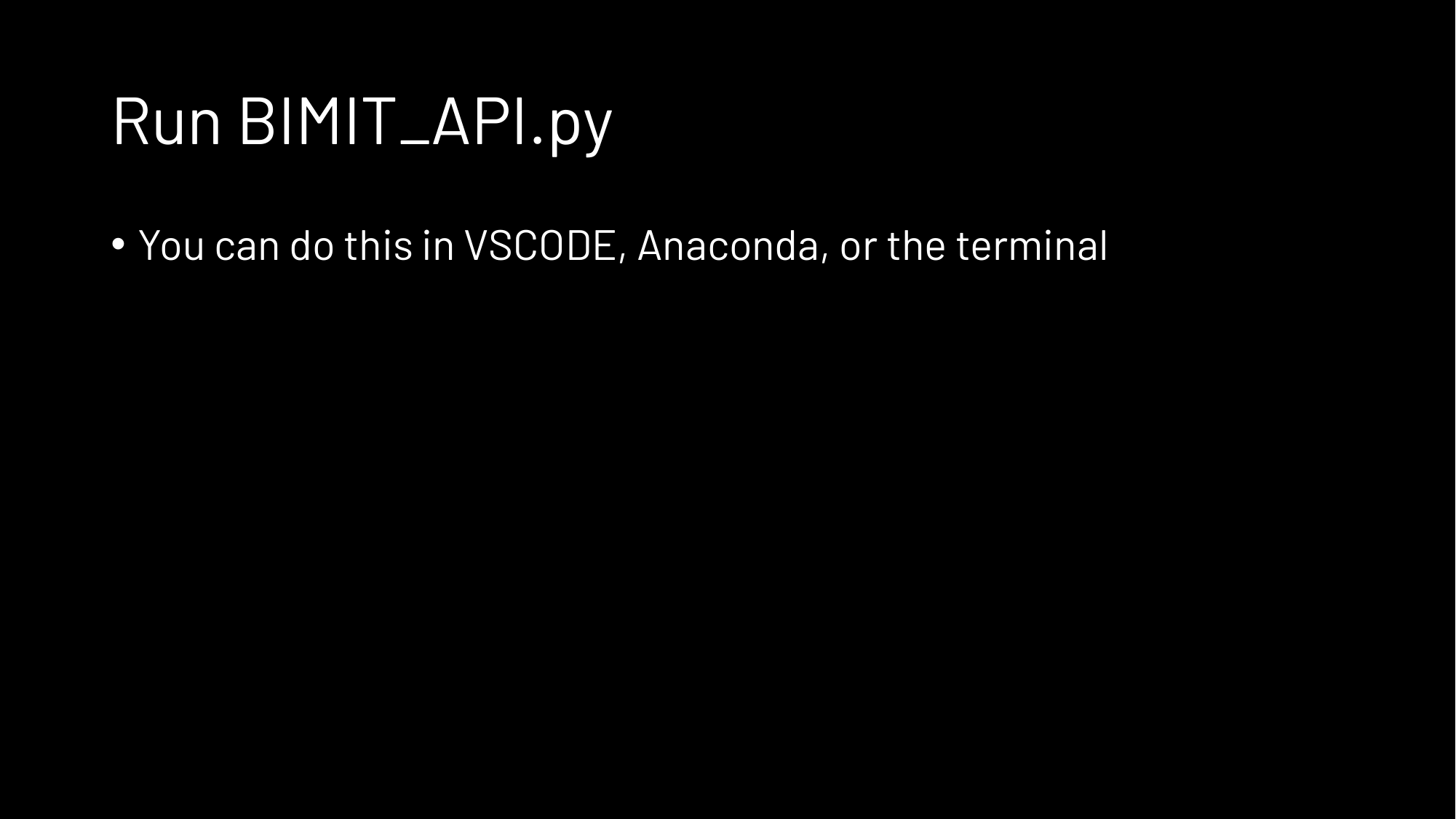

# Run BIMIT_API.py
You can do this in VSCODE, Anaconda, or the terminal